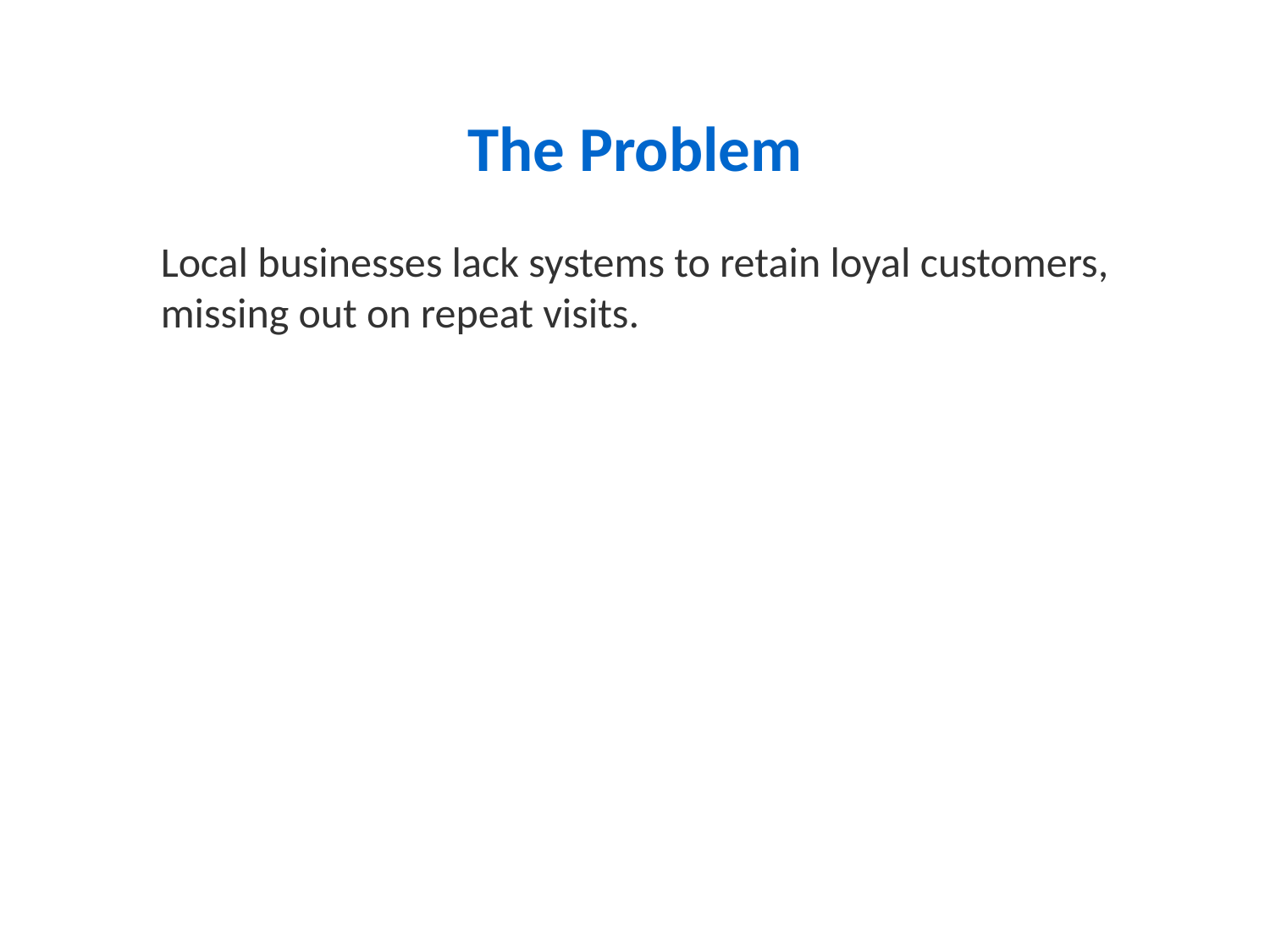

The Problem

Local businesses lack systems to retain loyal customers,
missing out on repeat visits.